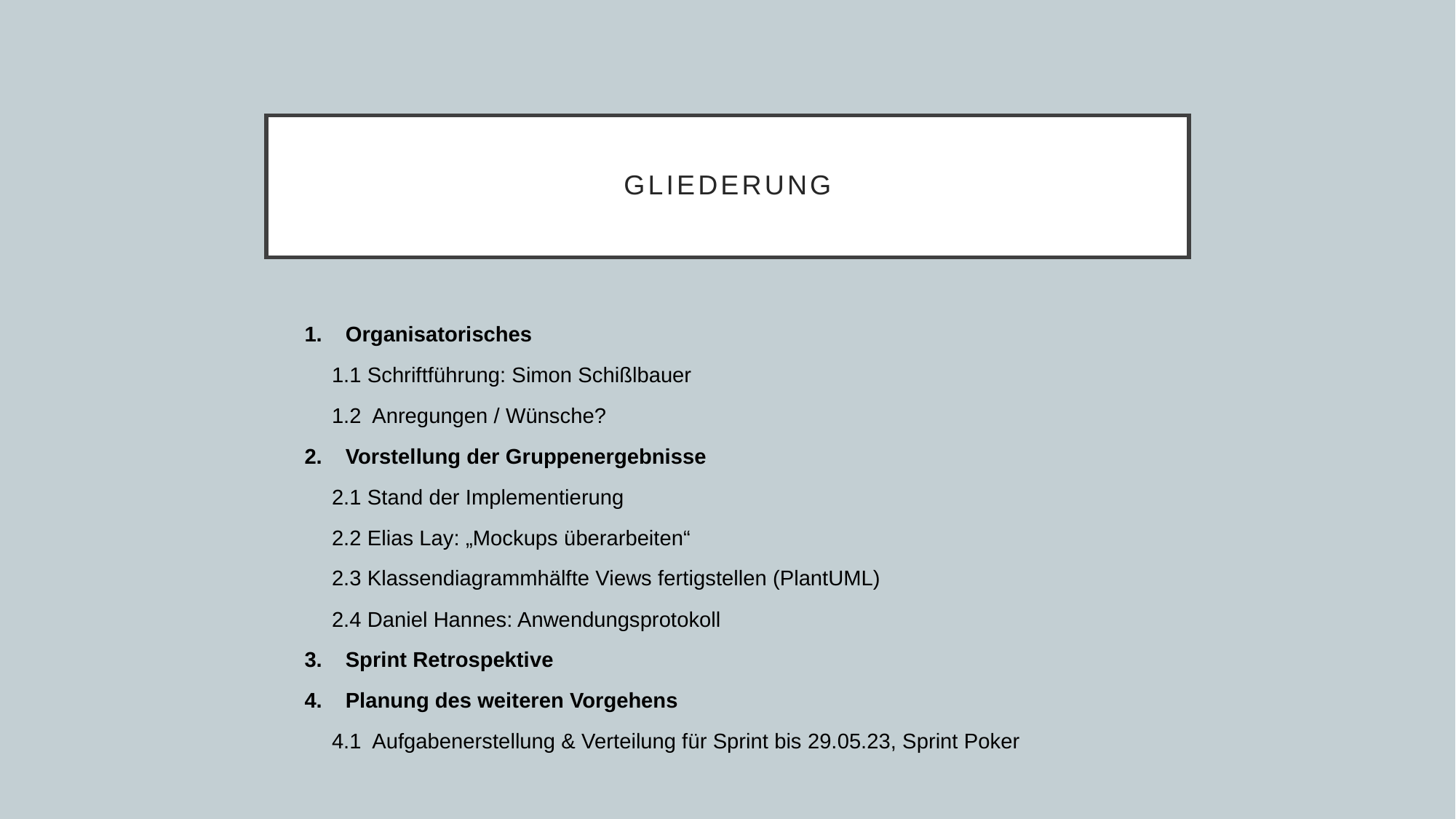

# Gliederung
Organisatorisches
1.1 Schriftführung: Simon Schißlbauer
1.2  Anregungen / Wünsche?
Vorstellung der Gruppenergebnisse
2.1 Stand der Implementierung
2.2 Elias Lay: „Mockups überarbeiten“
2.3 Klassendiagrammhälfte Views fertigstellen (PlantUML)
2.4 Daniel Hannes: Anwendungsprotokoll
Sprint Retrospektive
Planung des weiteren Vorgehens
4.1  Aufgabenerstellung & Verteilung für Sprint bis 29.05.23, Sprint Poker